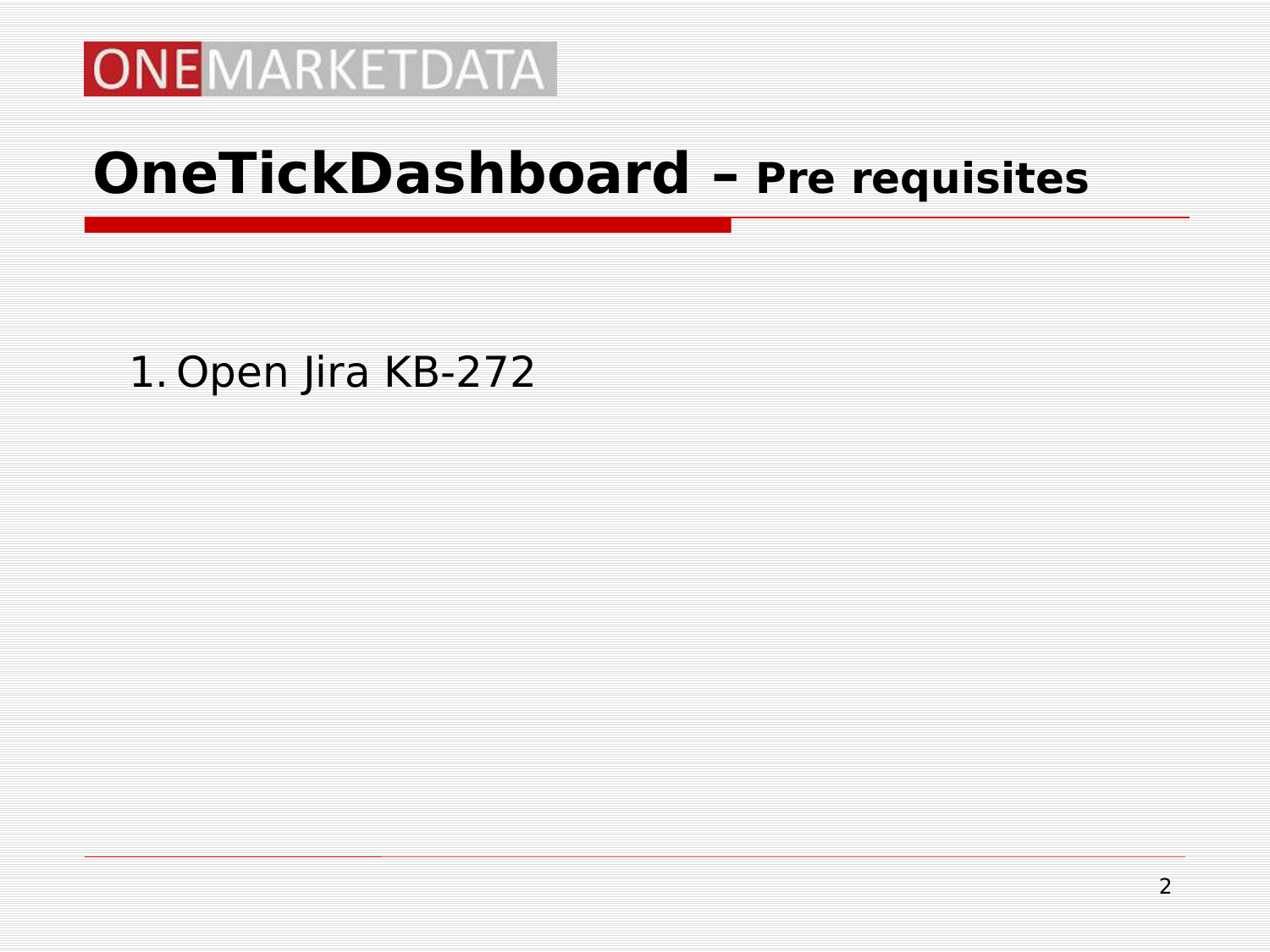

# OneTickDashboard – Pre requisites
Open Jira KB-272

2